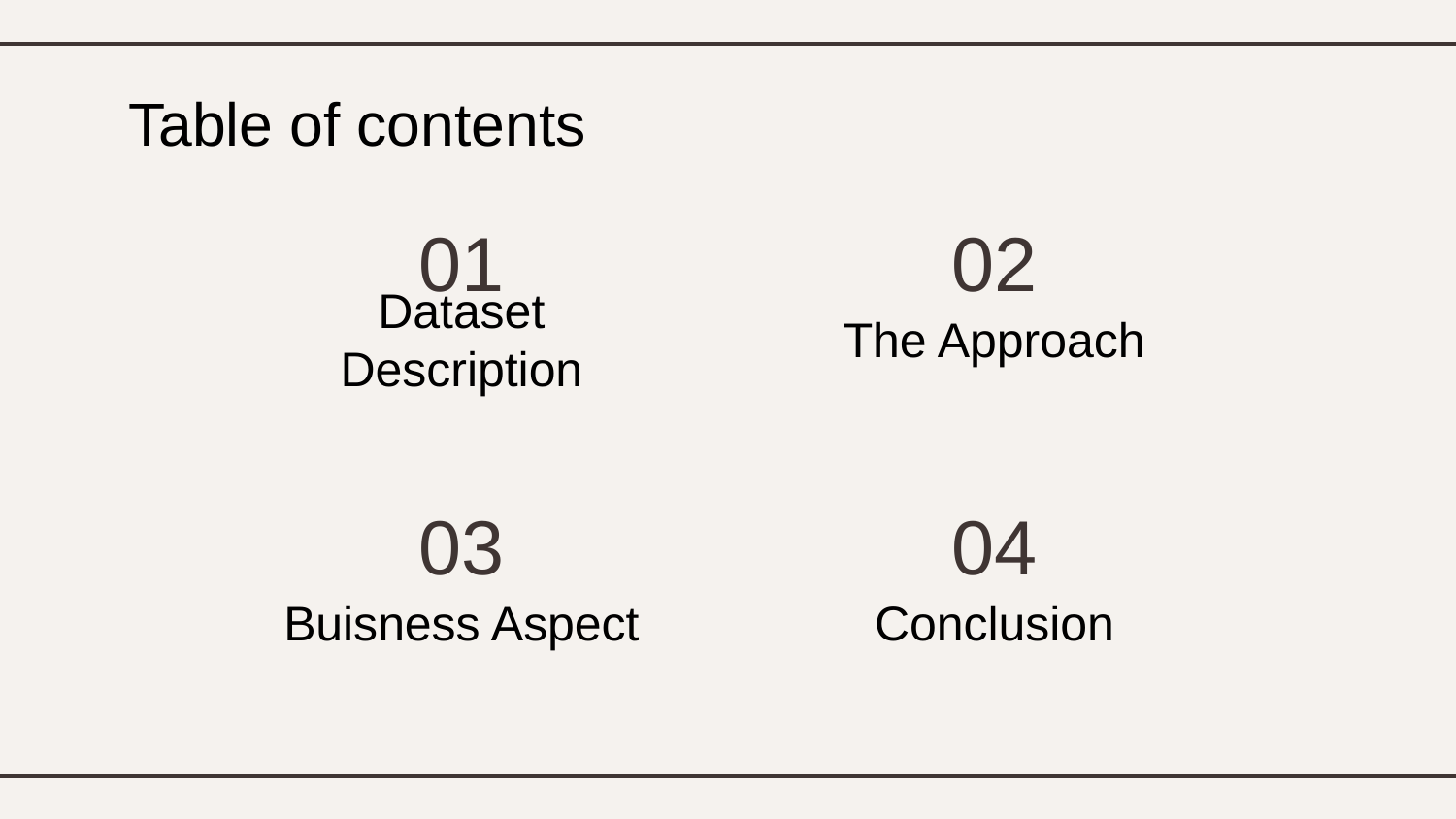

# Table of contents
01
02
Dataset Description
The Approach
03
04
Buisness Aspect
Conclusion